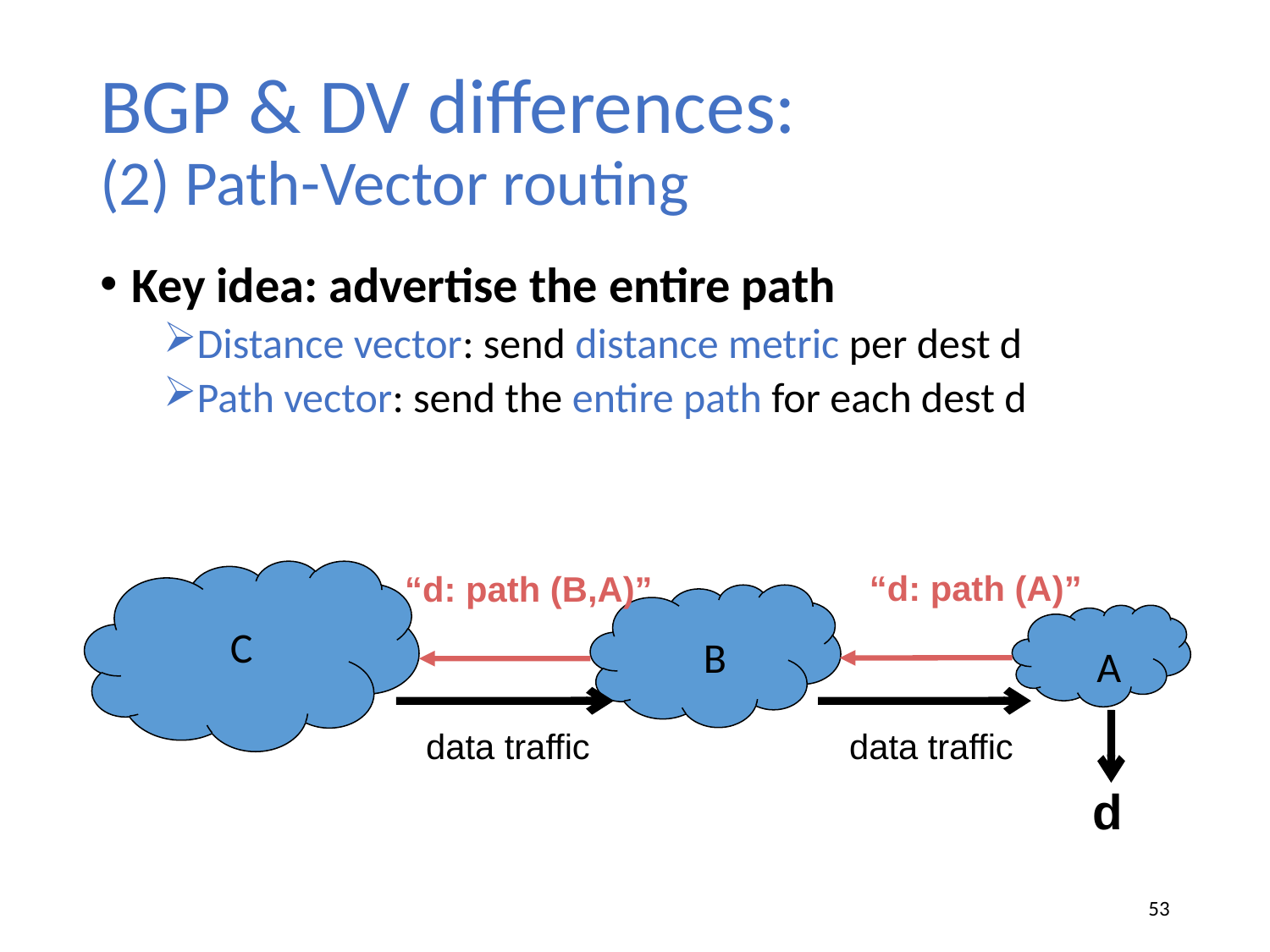

# BGP & DV differences: (2) Path-Vector routing
Key idea: advertise the entire path
Distance vector: send distance metric per dest d
Path vector: send the entire path for each dest d

“d: path (A)”

C
“d: path (B,A)”

B

A

data traffic
data traffic
d
53